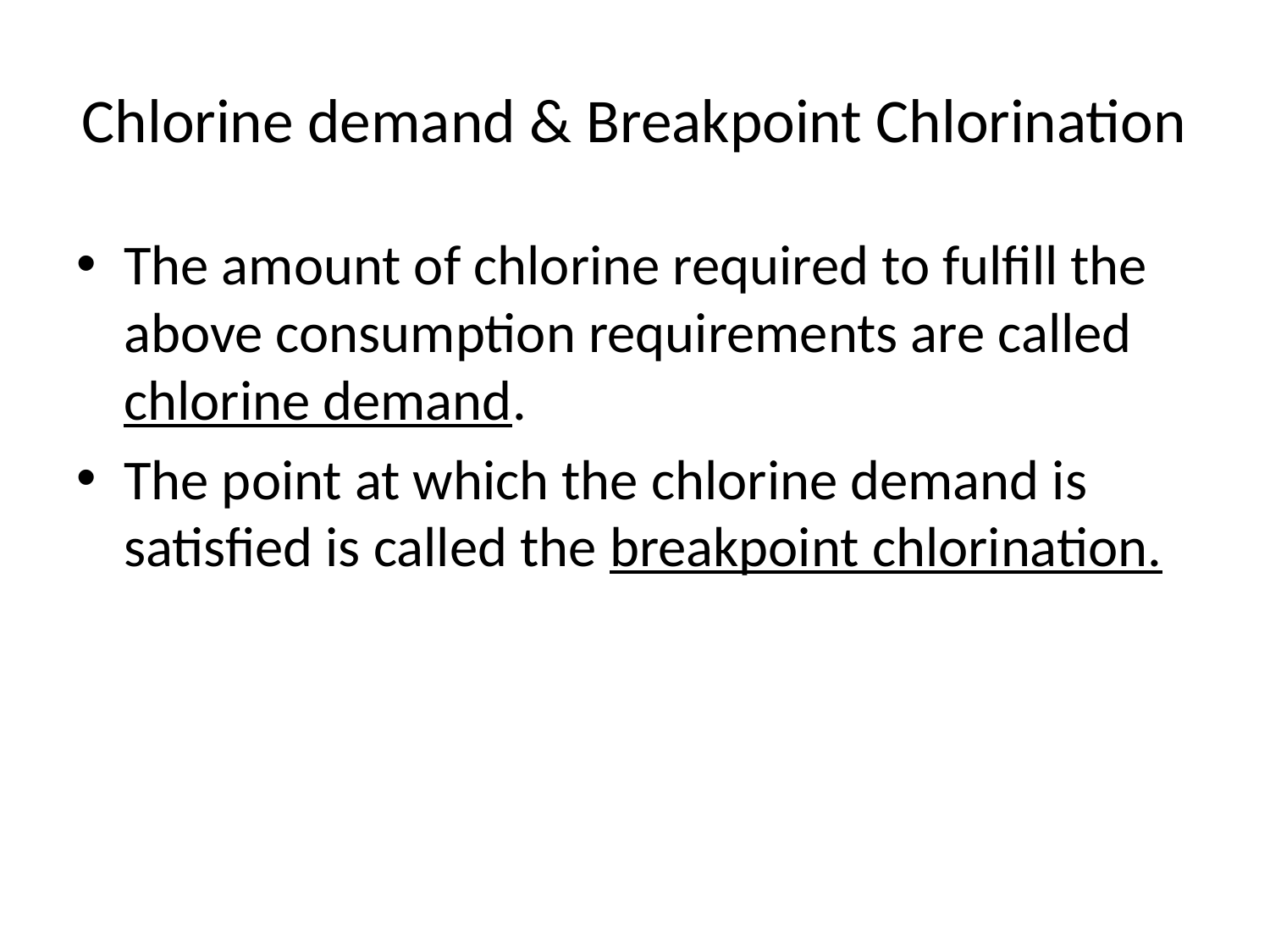

# Chlorine demand & Breakpoint Chlorination
The amount of chlorine required to fulfill the above consumption requirements are called chlorine demand.
The point at which the chlorine demand is satisfied is called the breakpoint chlorination.